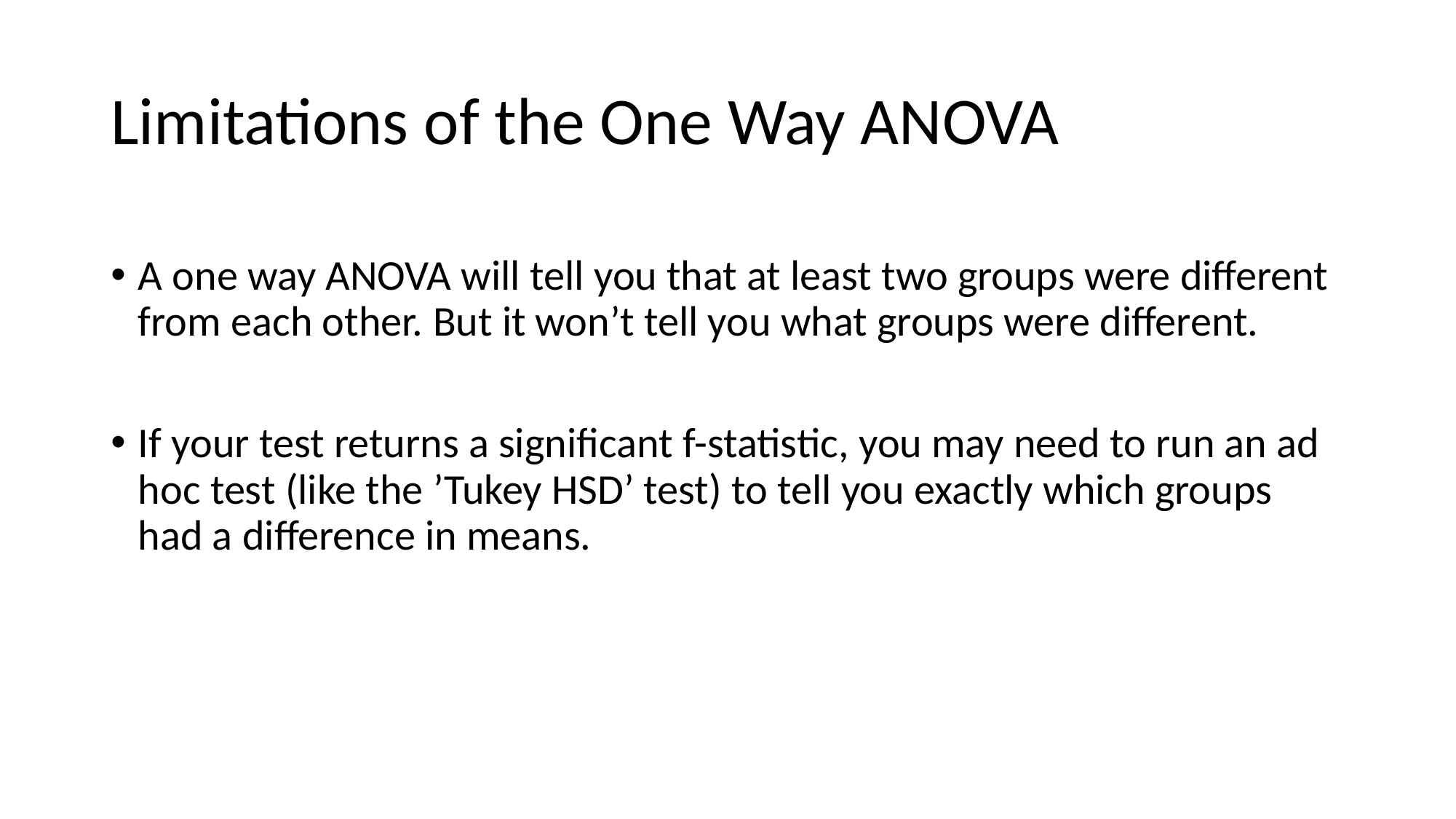

# Limitations of the One Way ANOVA
A one way ANOVA will tell you that at least two groups were different from each other. But it won’t tell you what groups were different.

If your test returns a significant f-statistic, you may need to run an ad hoc test (like the ’Tukey HSD’ test) to tell you exactly which groups had a difference in means.